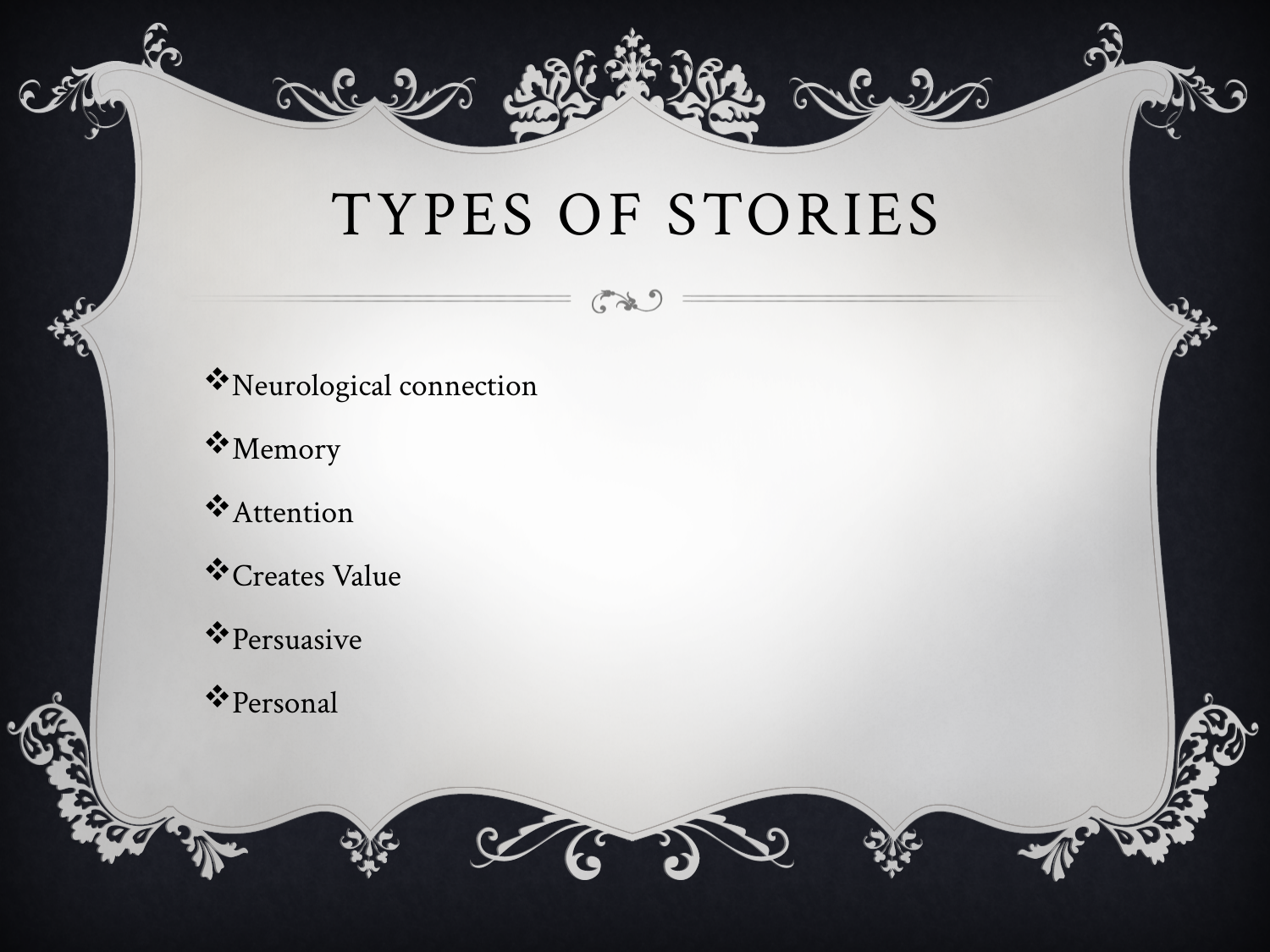

# Types of stories
Neurological connection
Memory
Attention
Creates Value
Persuasive
Personal